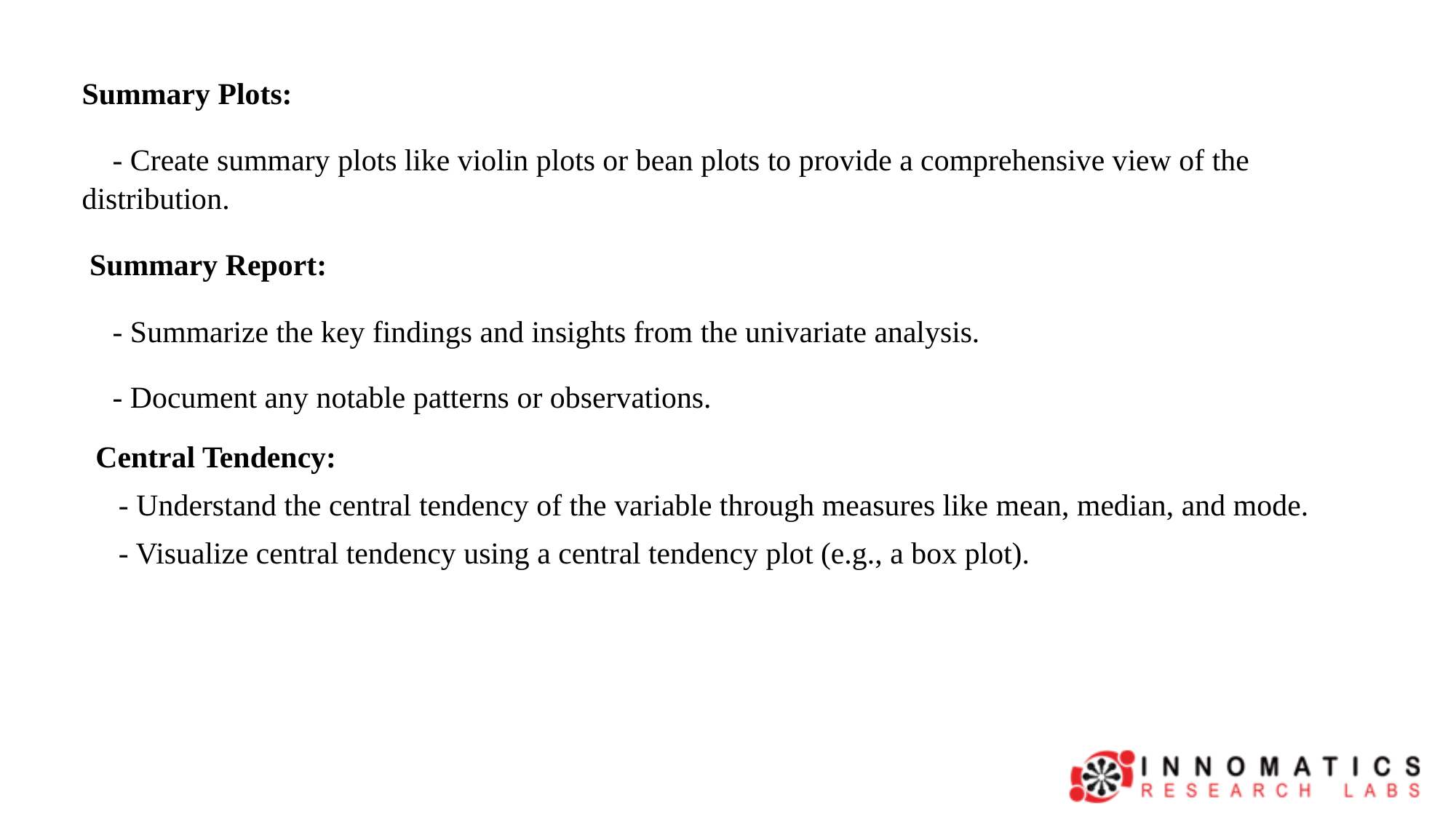

Summary Plots:
    - Create summary plots like violin plots or bean plots to provide a comprehensive view of the distribution.
 Summary Report:
    - Summarize the key findings and insights from the univariate analysis.
    - Document any notable patterns or observations.
Central Tendency:
   - Understand the central tendency of the variable through measures like mean, median, and mode.
   - Visualize central tendency using a central tendency plot (e.g., a box plot).